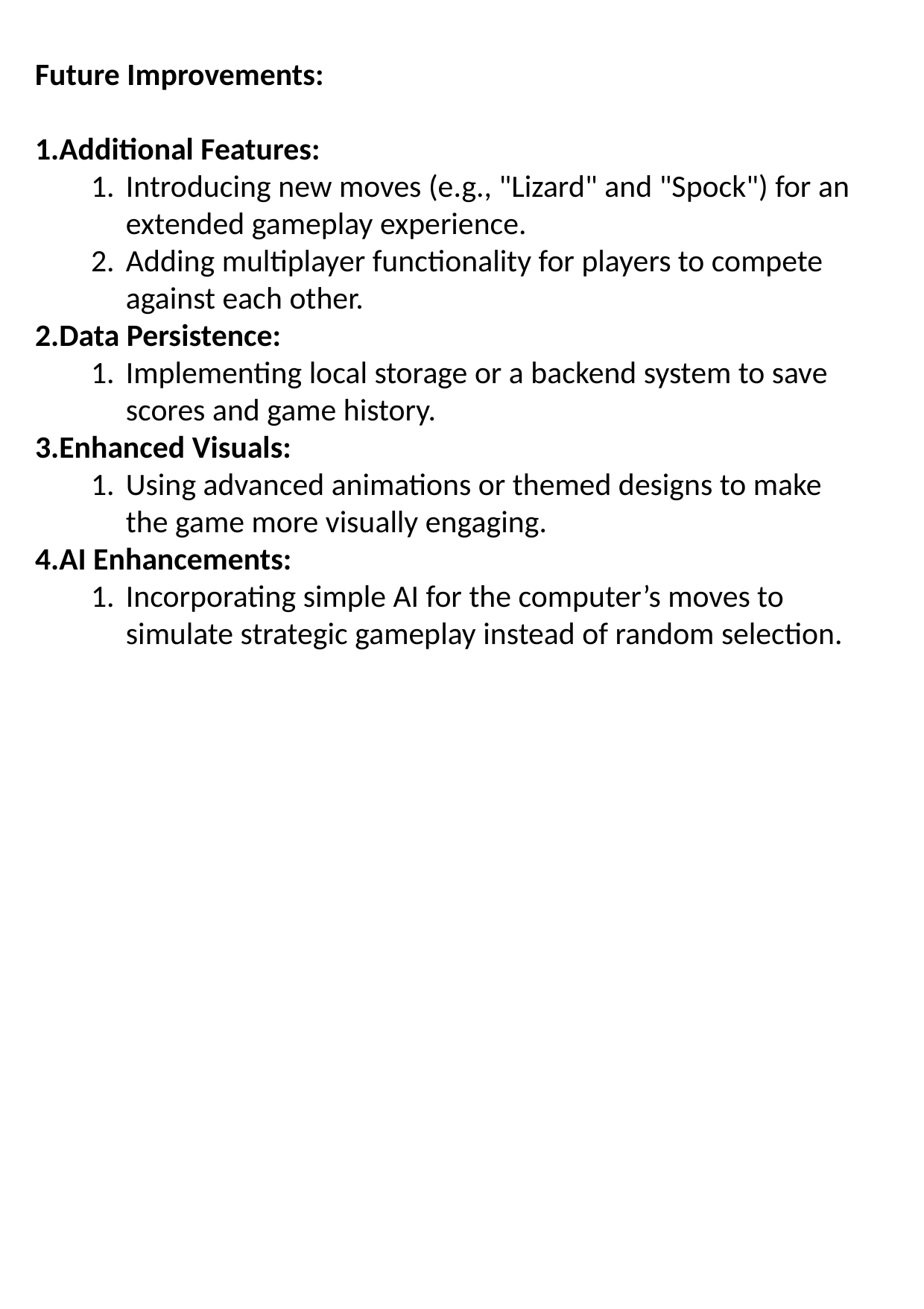

Future Improvements:

Additional Features:
Introducing new moves (e.g., "Lizard" and "Spock") for an extended gameplay experience.
Adding multiplayer functionality for players to compete against each other.
Data Persistence:
Implementing local storage or a backend system to save scores and game history.
Enhanced Visuals:
Using advanced animations or themed designs to make the game more visually engaging.
AI Enhancements:
Incorporating simple AI for the computer’s moves to simulate strategic gameplay instead of random selection.